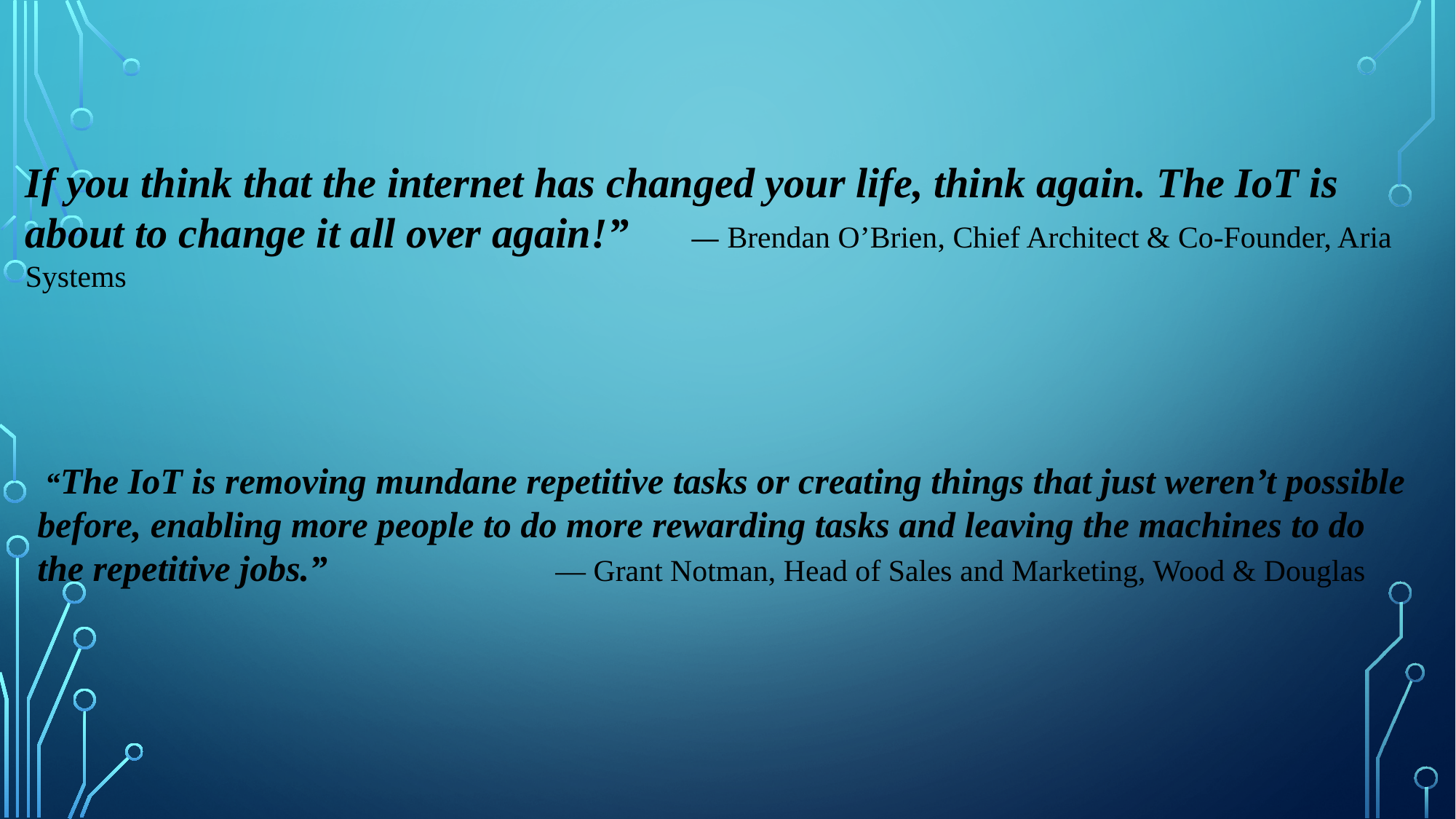

If you think that the internet has changed your life, think again. The IoT is about to change it all over again!”       — Brendan O’Brien, Chief Architect & Co-Founder, Aria Systems
 “The IoT is removing mundane repetitive tasks or creating things that just weren’t possible before, enabling more people to do more rewarding tasks and leaving the machines to do the repetitive jobs.”                         — Grant Notman, Head of Sales and Marketing, Wood & Douglas